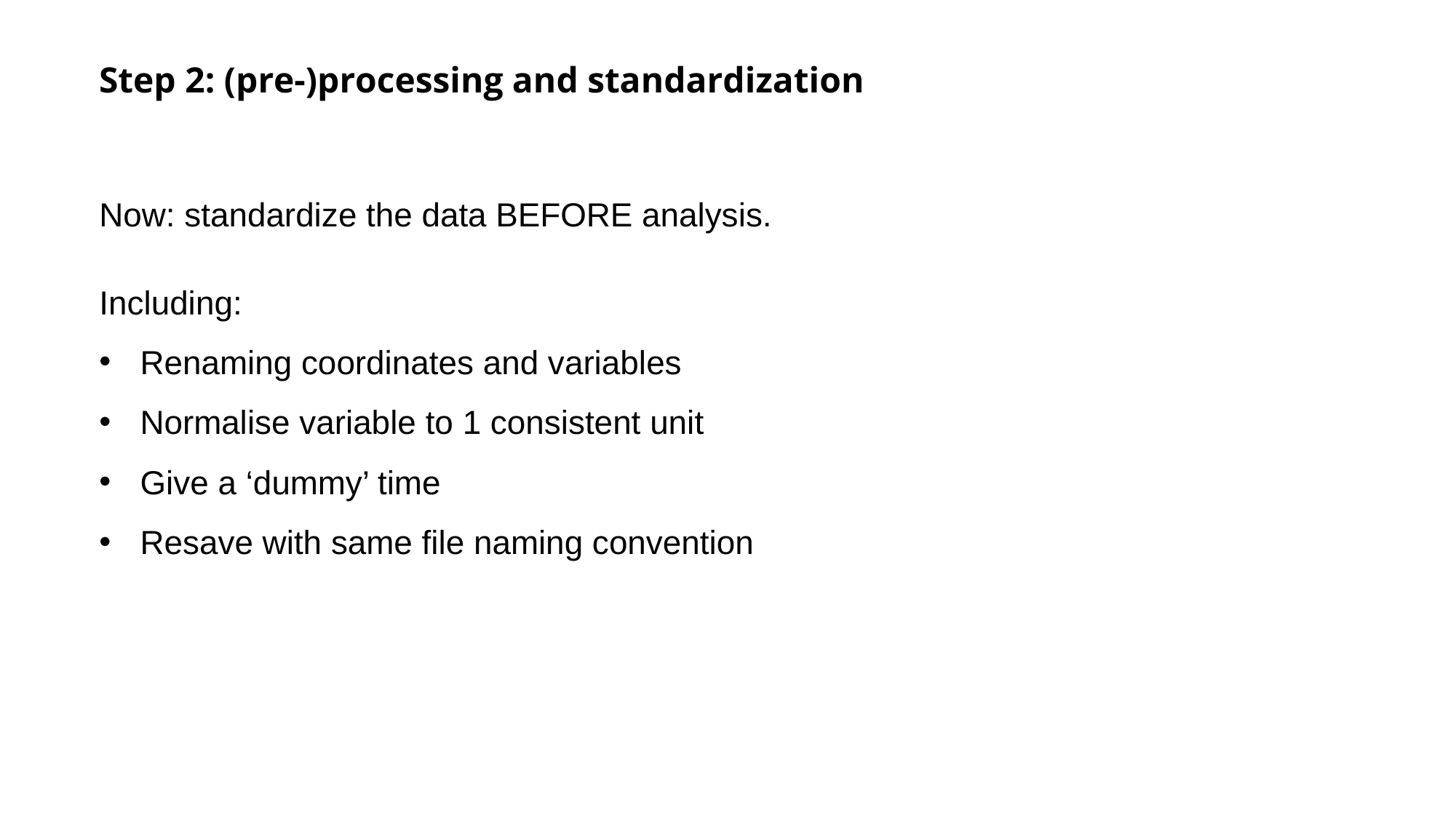

# Step 2: (pre-)processing and standardization
Now: standardize the data BEFORE analysis.

Including:
Renaming coordinates and variables
Normalise variable to 1 consistent unit
Give a ‘dummy’ time
Resave with same file naming convention